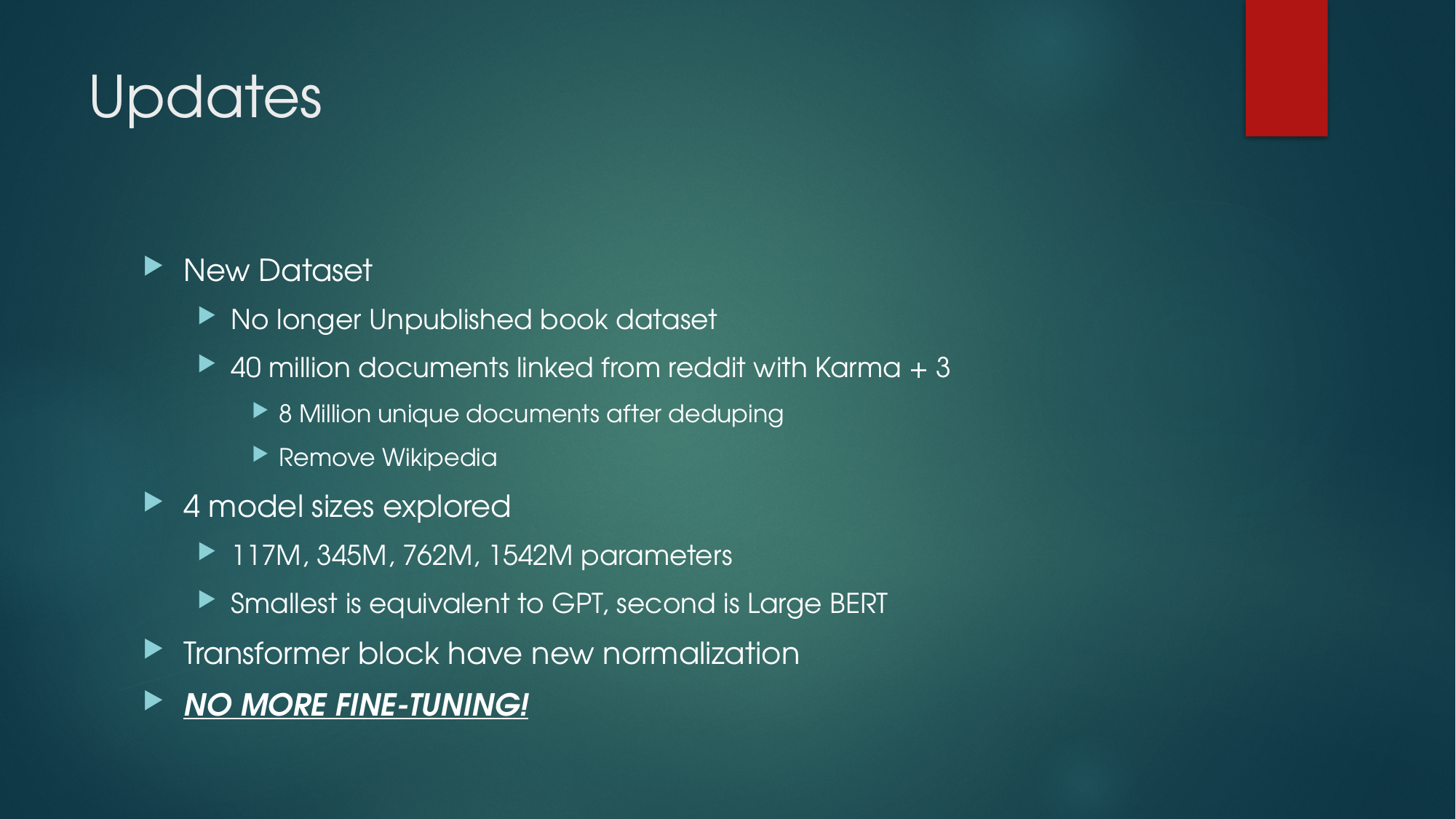

# Updates
New Dataset
No longer Unpublished book dataset
40 million documents linked from reddit with Karma + 3
8 Million unique documents after deduping
Remove Wikipedia
4 model sizes explored
117M, 345M, 762M, 1542M parameters
Smallest is equivalent to GPT, second is Large BERT
Transformer block have new normalization
NO MORE FINE-TUNING!